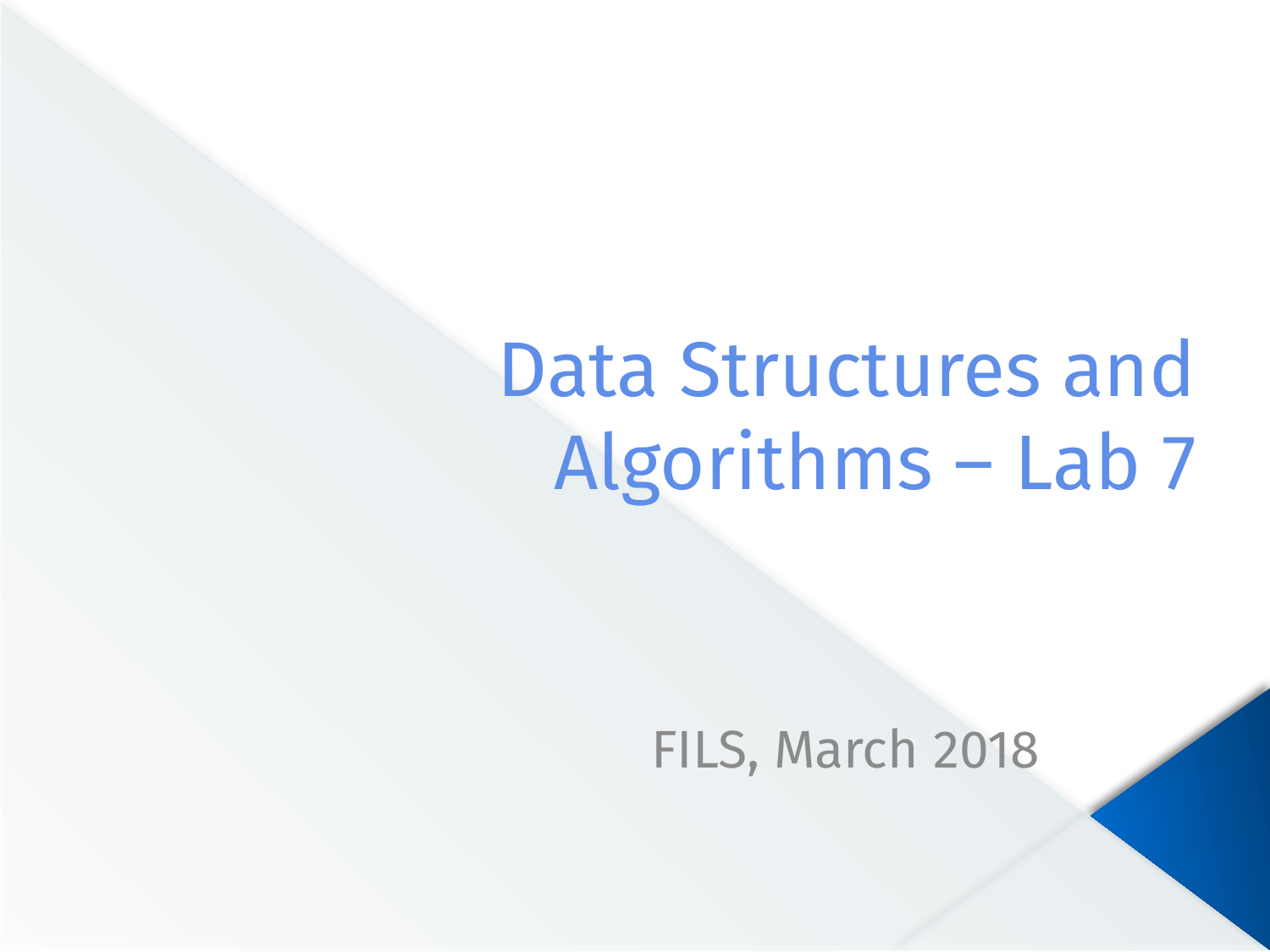

# Data Structures and Algorithms – Lab 7
FILS, March 2018